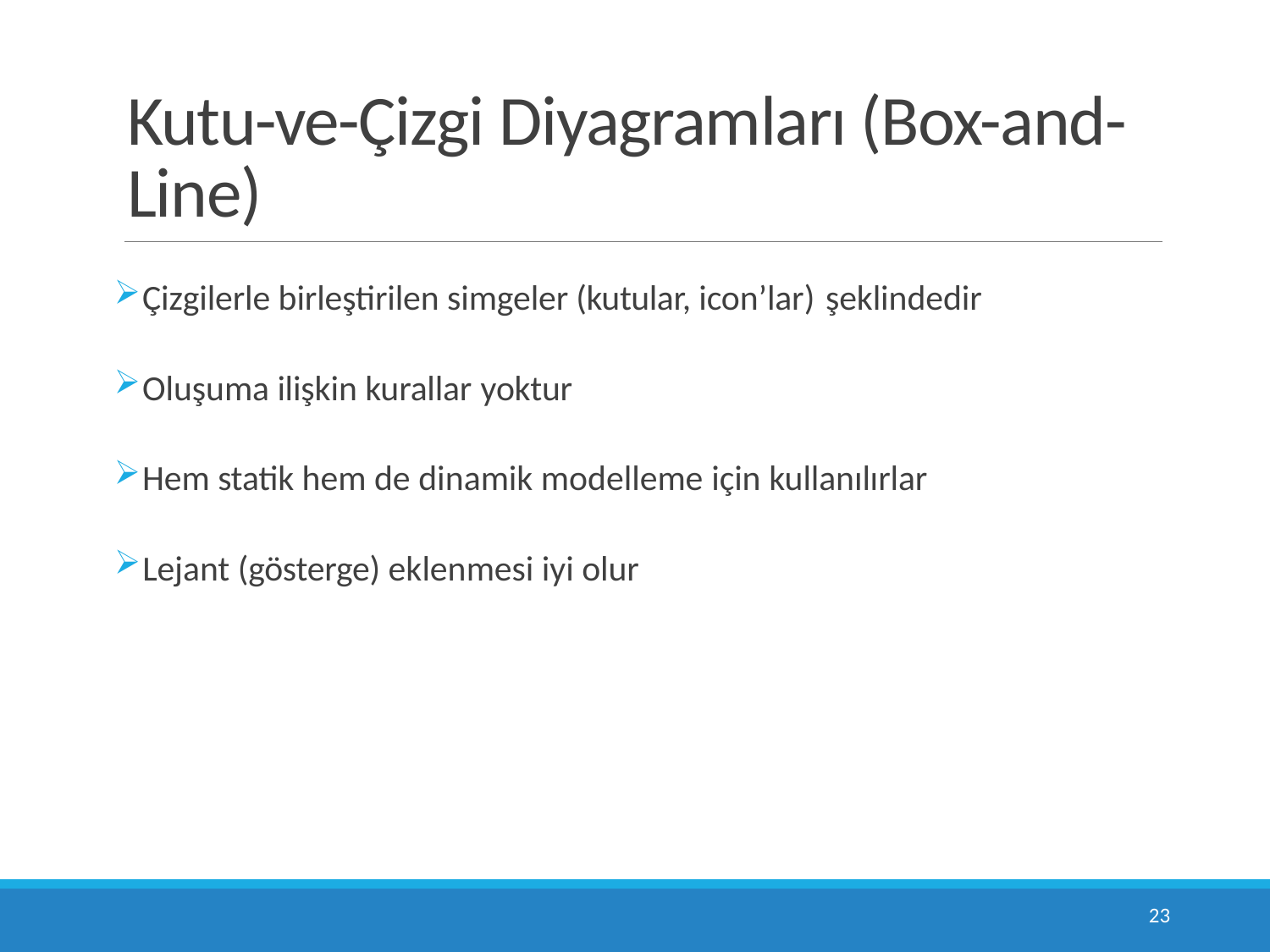

# Kutu-ve-Çizgi Diyagramları (Box-and-  Line)

Çizgilerle birleştirilen simgeler (kutular, icon’lar) şeklindedir

Oluşuma ilişkin kurallar yoktur

Hem statik hem de dinamik modelleme için kullanılırlar

Lejant (gösterge) eklenmesi iyi olur
23